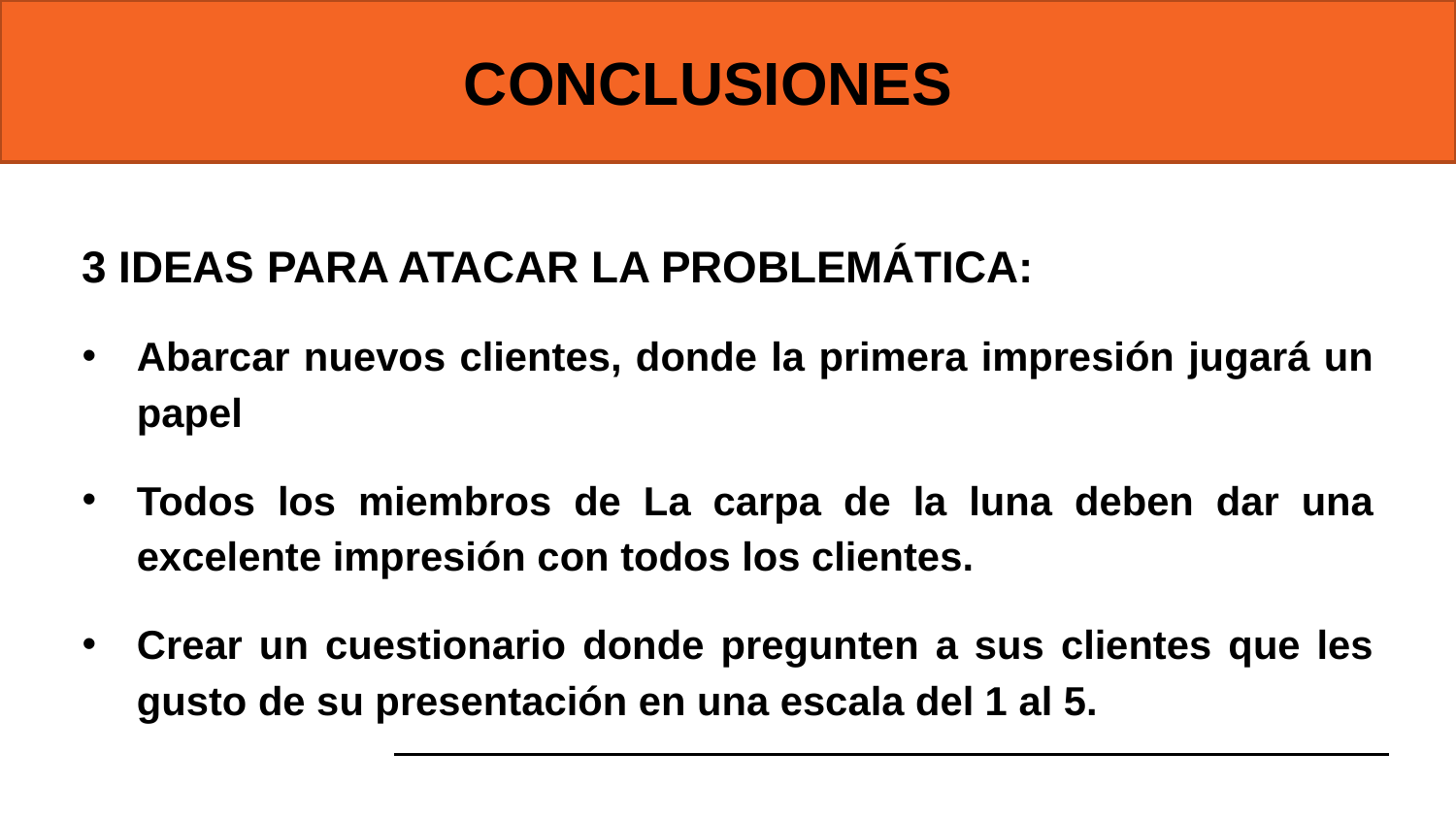

# CONCLUSIONES
3 IDEAS PARA ATACAR LA PROBLEMÁTICA:
Abarcar nuevos clientes, donde la primera impresión jugará un papel
Todos los miembros de La carpa de la luna deben dar una excelente impresión con todos los clientes.
Crear un cuestionario donde pregunten a sus clientes que les gusto de su presentación en una escala del 1 al 5.